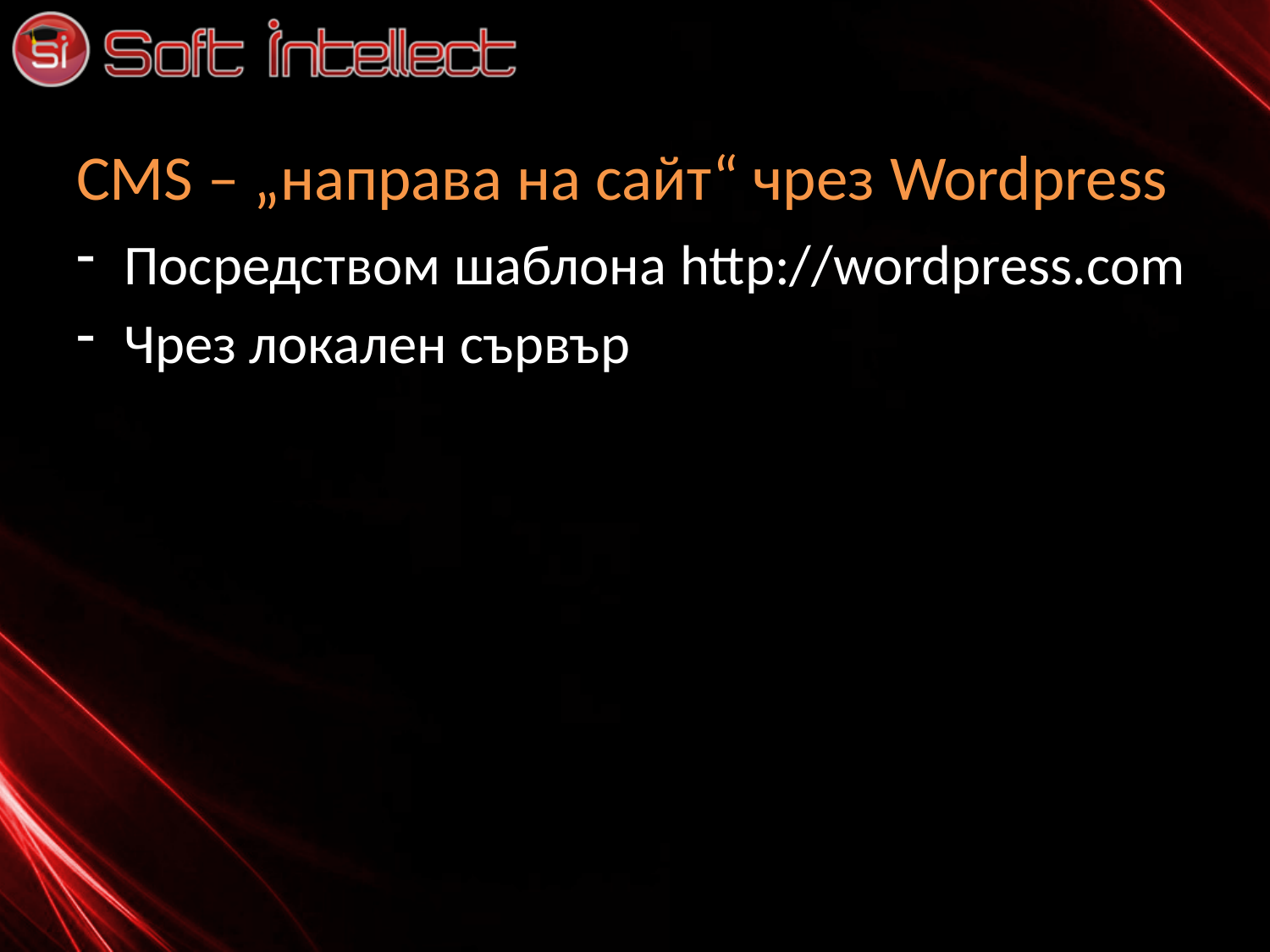

# CMS – „направа на сайт“ чрез Wordpress
Посредством шаблона http://wordpress.com
Чрез локален сървър